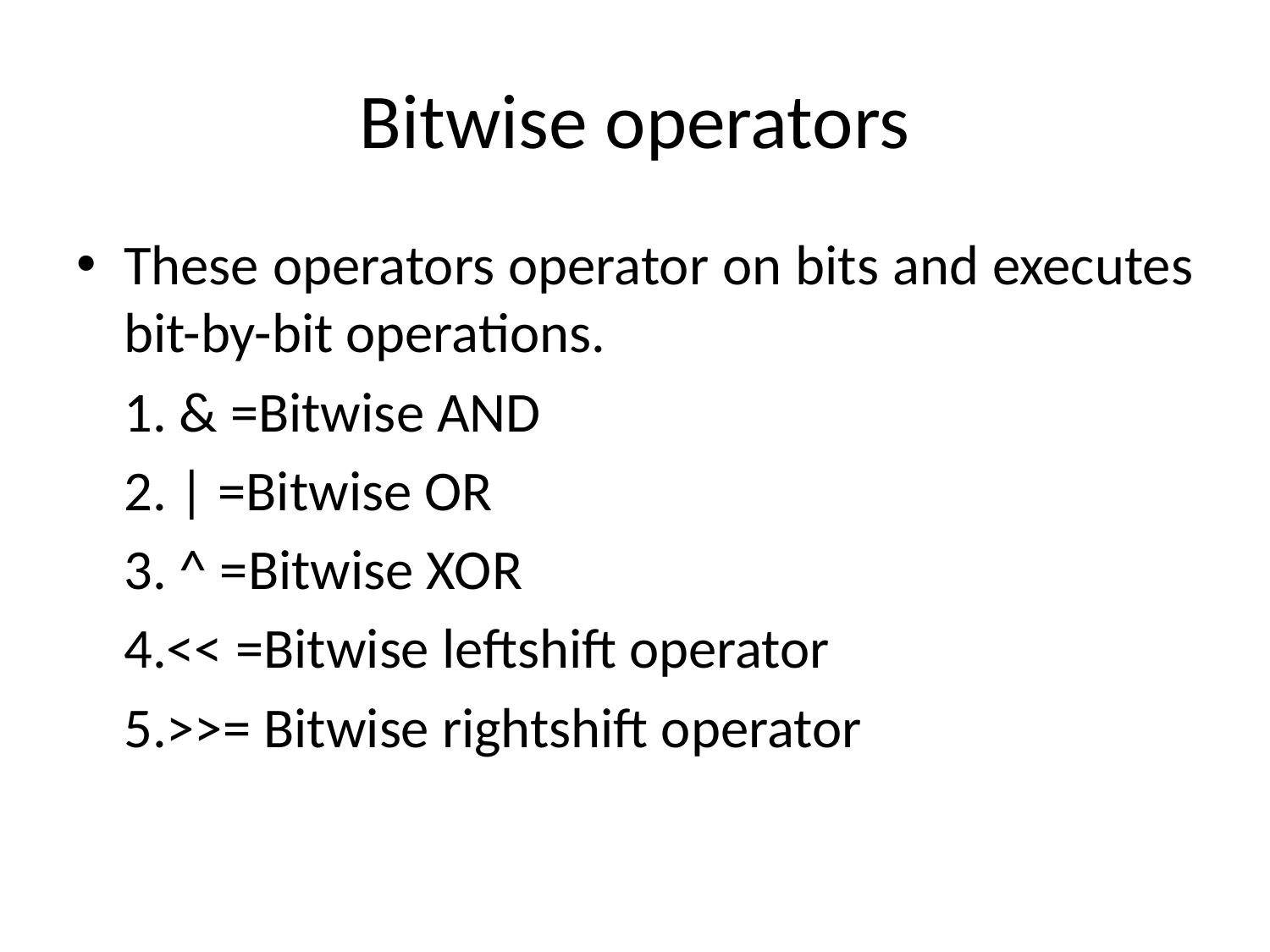

# Bitwise operators
These operators operator on bits and executes bit-by-bit operations.
	1. & =Bitwise AND
	2. | =Bitwise OR
	3. ^ =Bitwise XOR
	4.<< =Bitwise leftshift operator
	5.>>= Bitwise rightshift operator